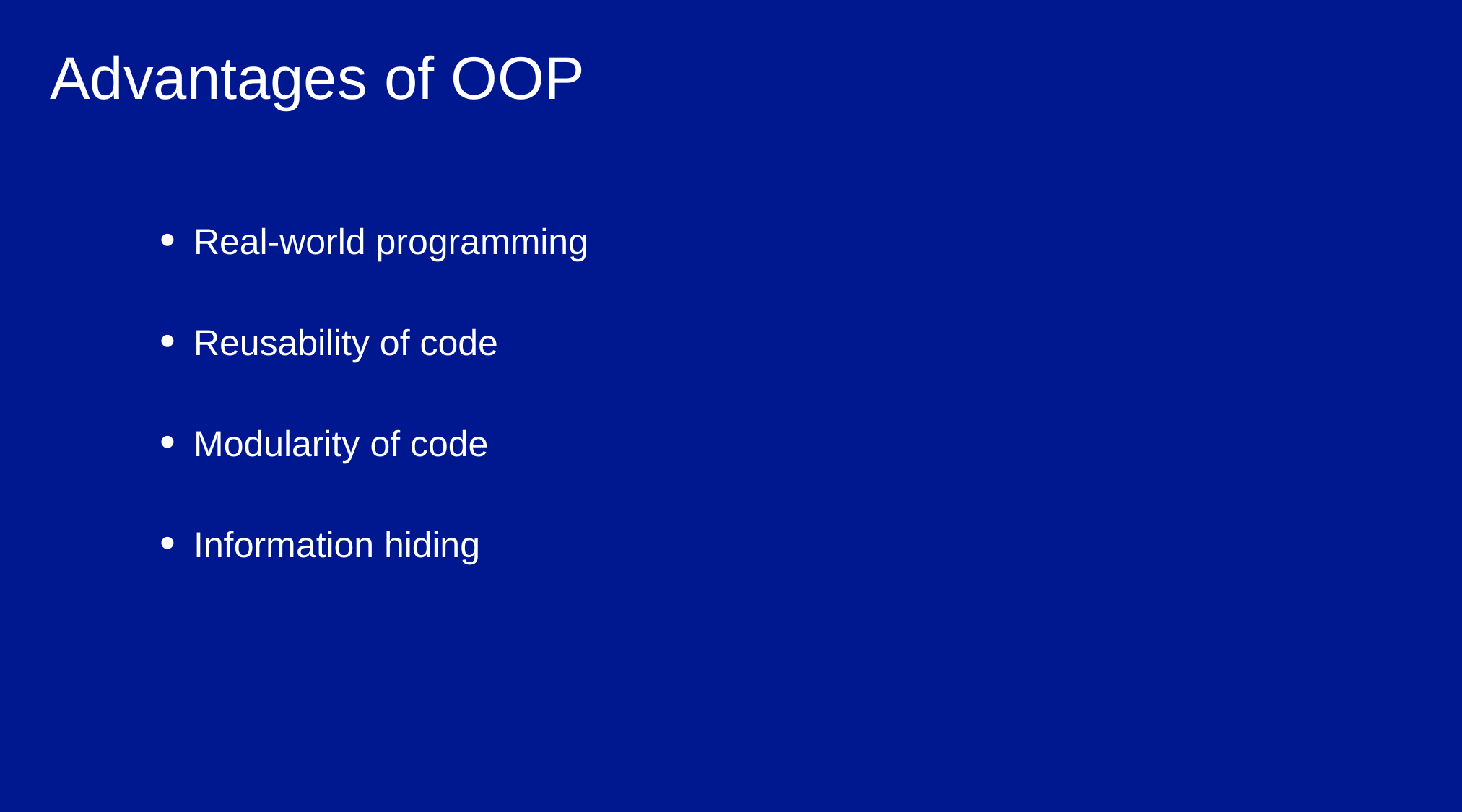

# Advantages of OOP

Real-world programming

Reusability of code

Modularity of code

Information hiding